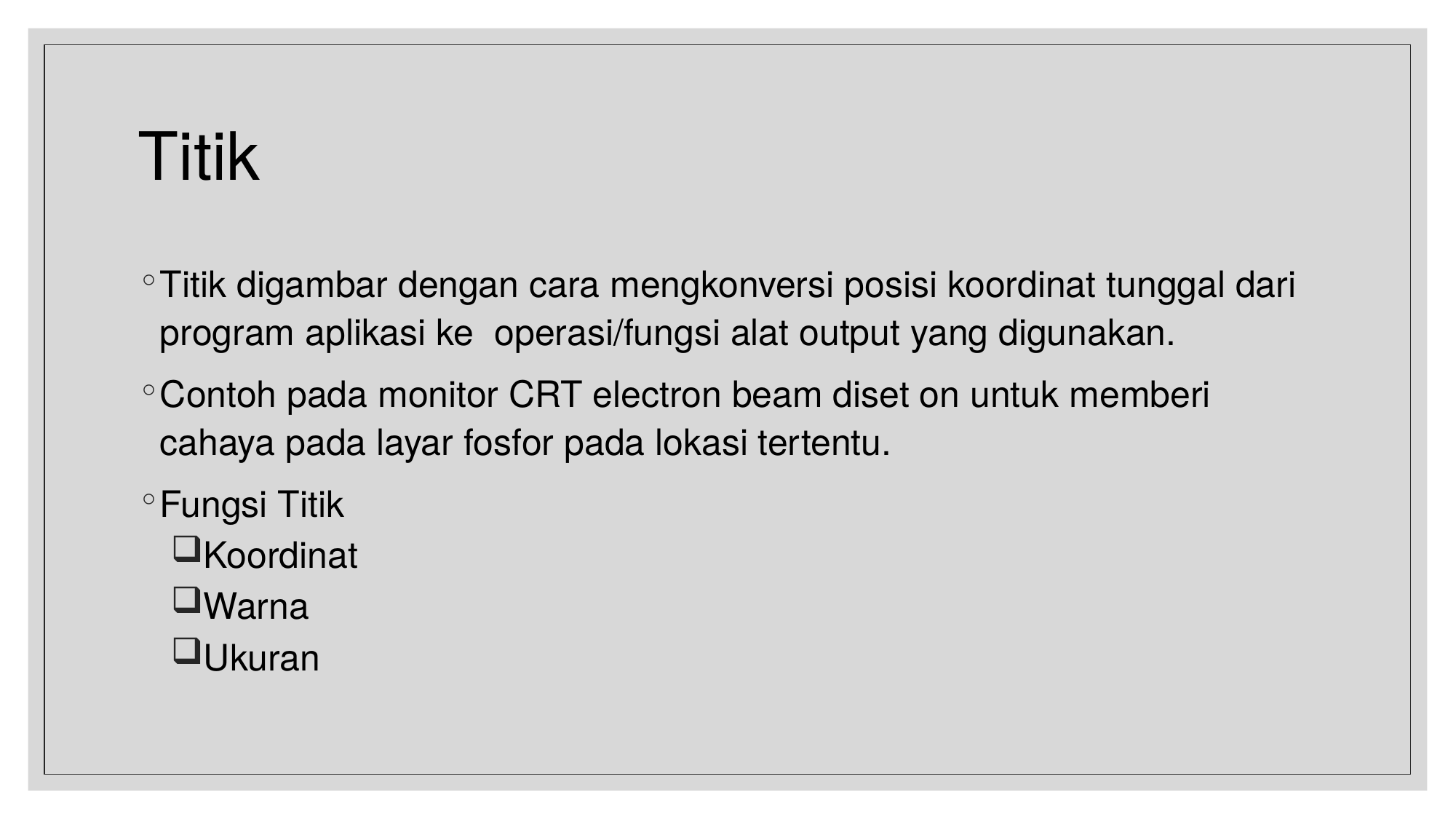

# Titik
Titik digambar dengan cara mengkonversi posisi koordinat tunggal dari program aplikasi ke  operasi/fungsi alat output yang digunakan.
Contoh pada monitor CRT electron beam diset on untuk memberi cahaya pada layar fosfor pada lokasi tertentu.
Fungsi Titik
Koordinat
Warna
Ukuran